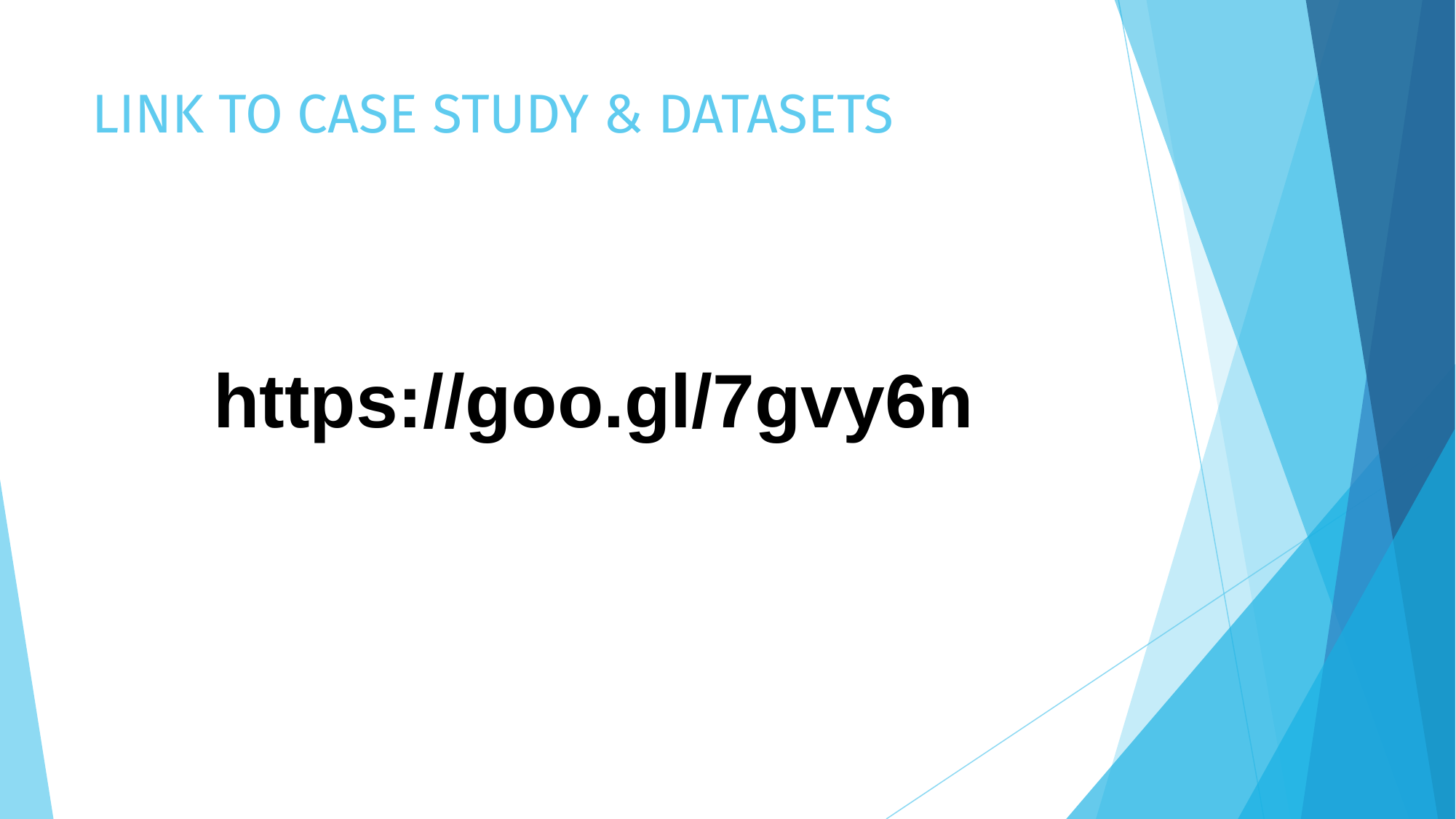

# LINK TO CASE STUDY & DATASETS

https://goo.gl/7gvy6n